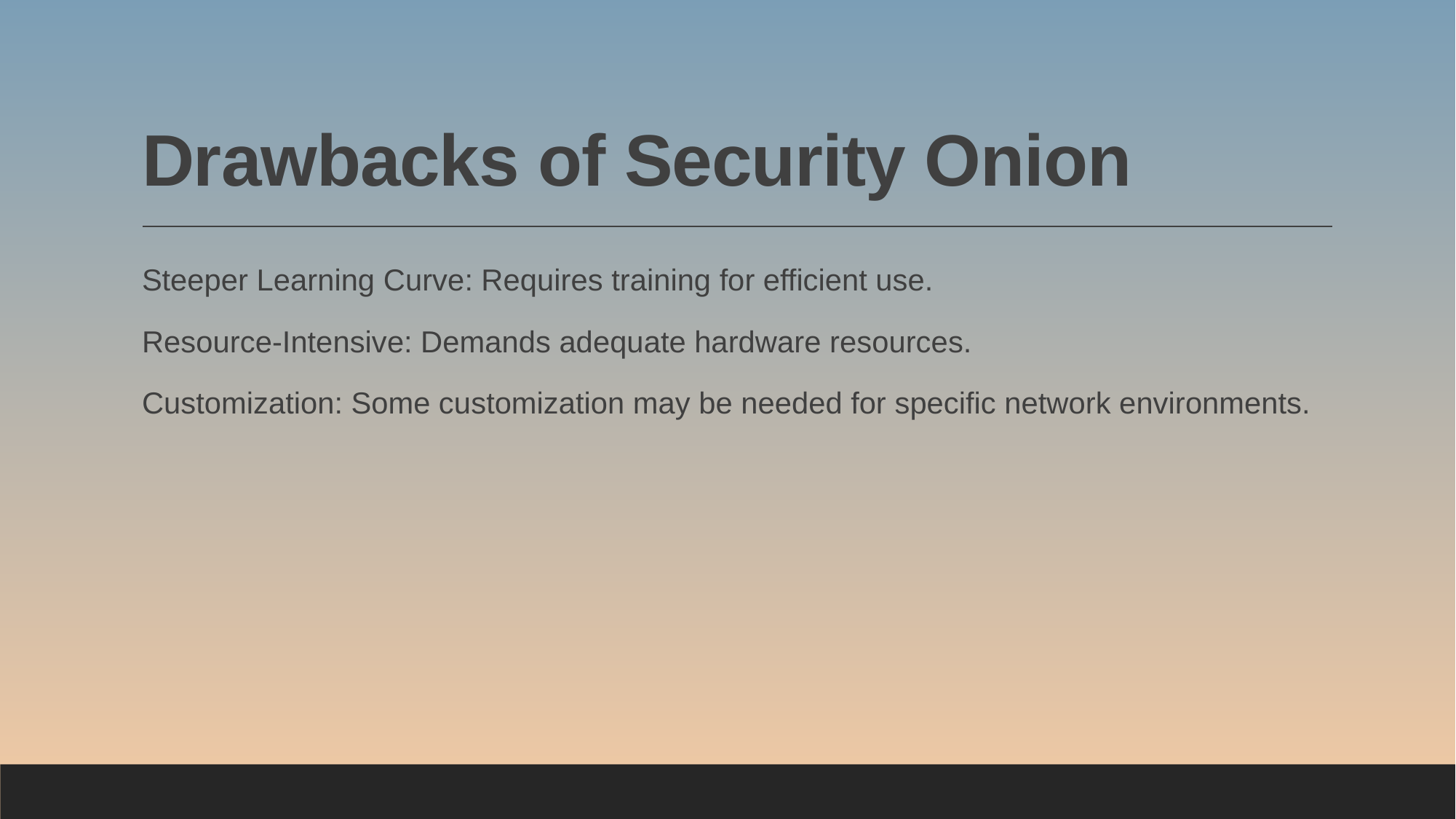

# Drawbacks of Security Onion
Steeper Learning Curve: Requires training for efficient use.
Resource-Intensive: Demands adequate hardware resources.
Customization: Some customization may be needed for specific network environments.